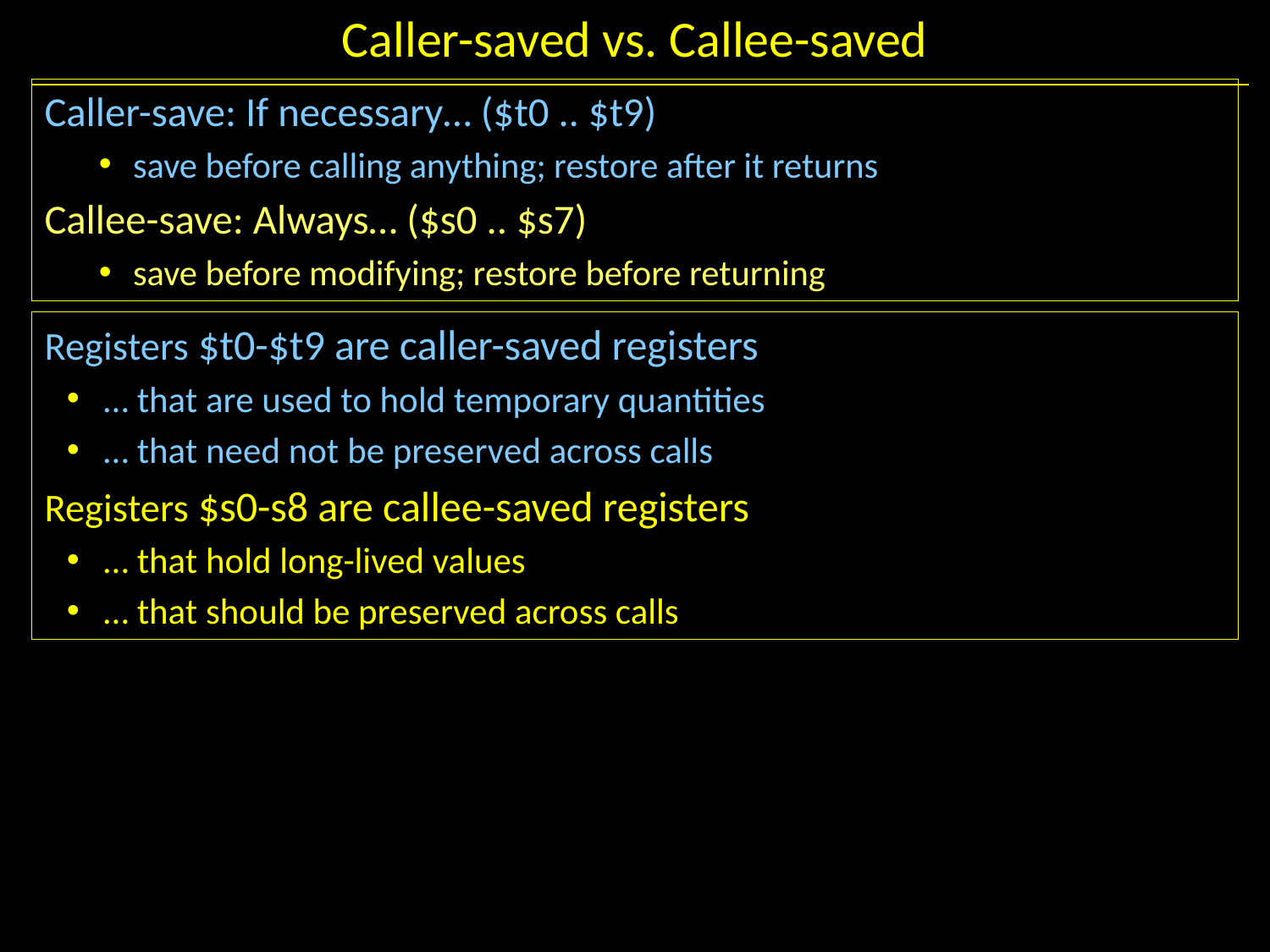

# Caller-saved vs. Callee-saved
Caller-save: If necessary… ($t0 .. $t9)
save before calling anything; restore after it returns
Callee-save: Always… ($s0 .. $s7)
save before modifying; restore before returning
Registers $t0-$t9 are caller-saved registers
… that are used to hold temporary quantities
… that need not be preserved across calls
Registers $s0-s8 are callee-saved registers
… that hold long-lived values
… that should be preserved across calls